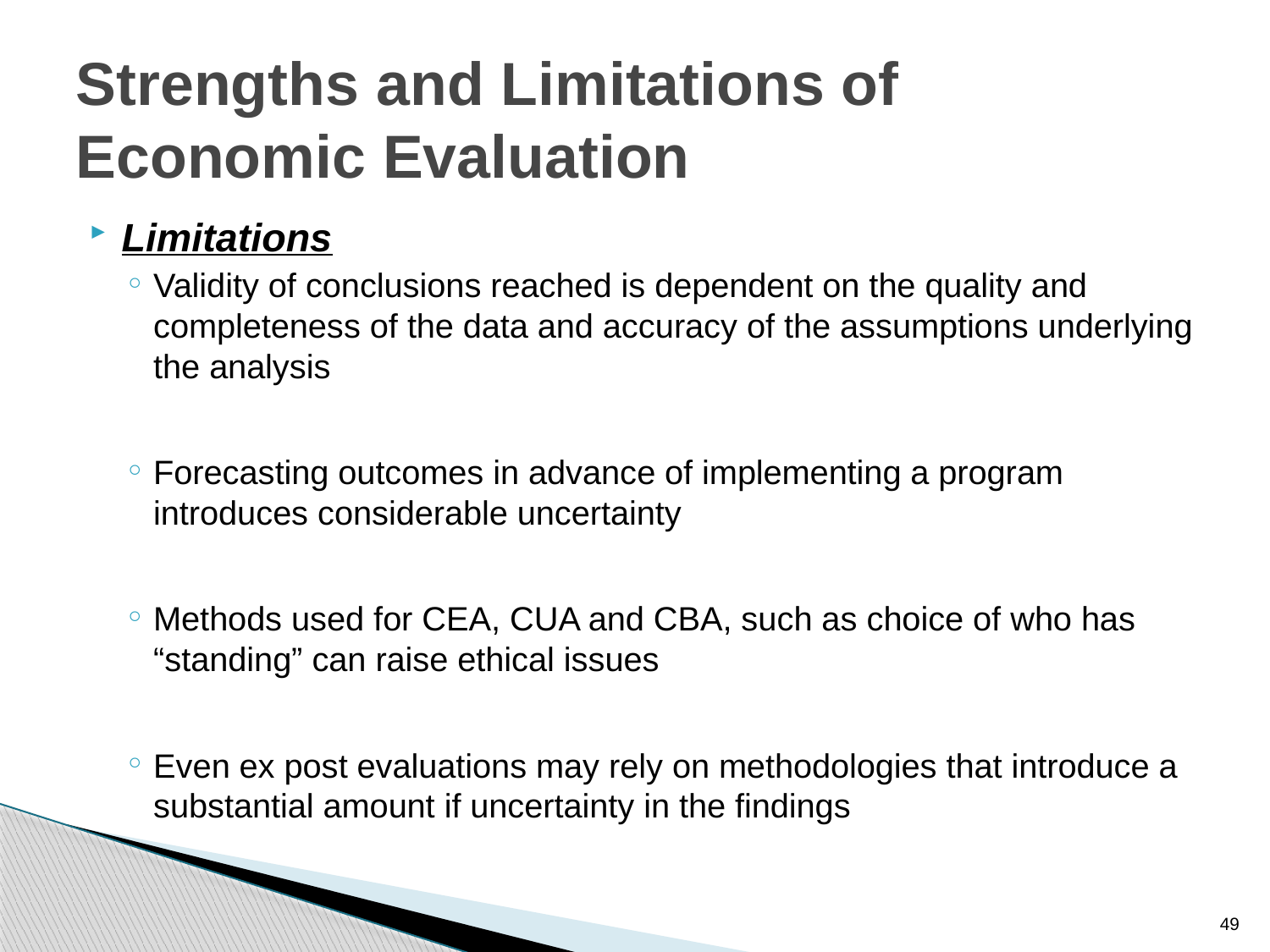

# Strengths and Limitations of Economic Evaluation
Limitations
Validity of conclusions reached is dependent on the quality and completeness of the data and accuracy of the assumptions underlying the analysis

Forecasting outcomes in advance of implementing a program introduces considerable uncertainty

Methods used for CEA, CUA and CBA, such as choice of who has “standing” can raise ethical issues

Even ex post evaluations may rely on methodologies that introduce a substantial amount if uncertainty in the findings
49